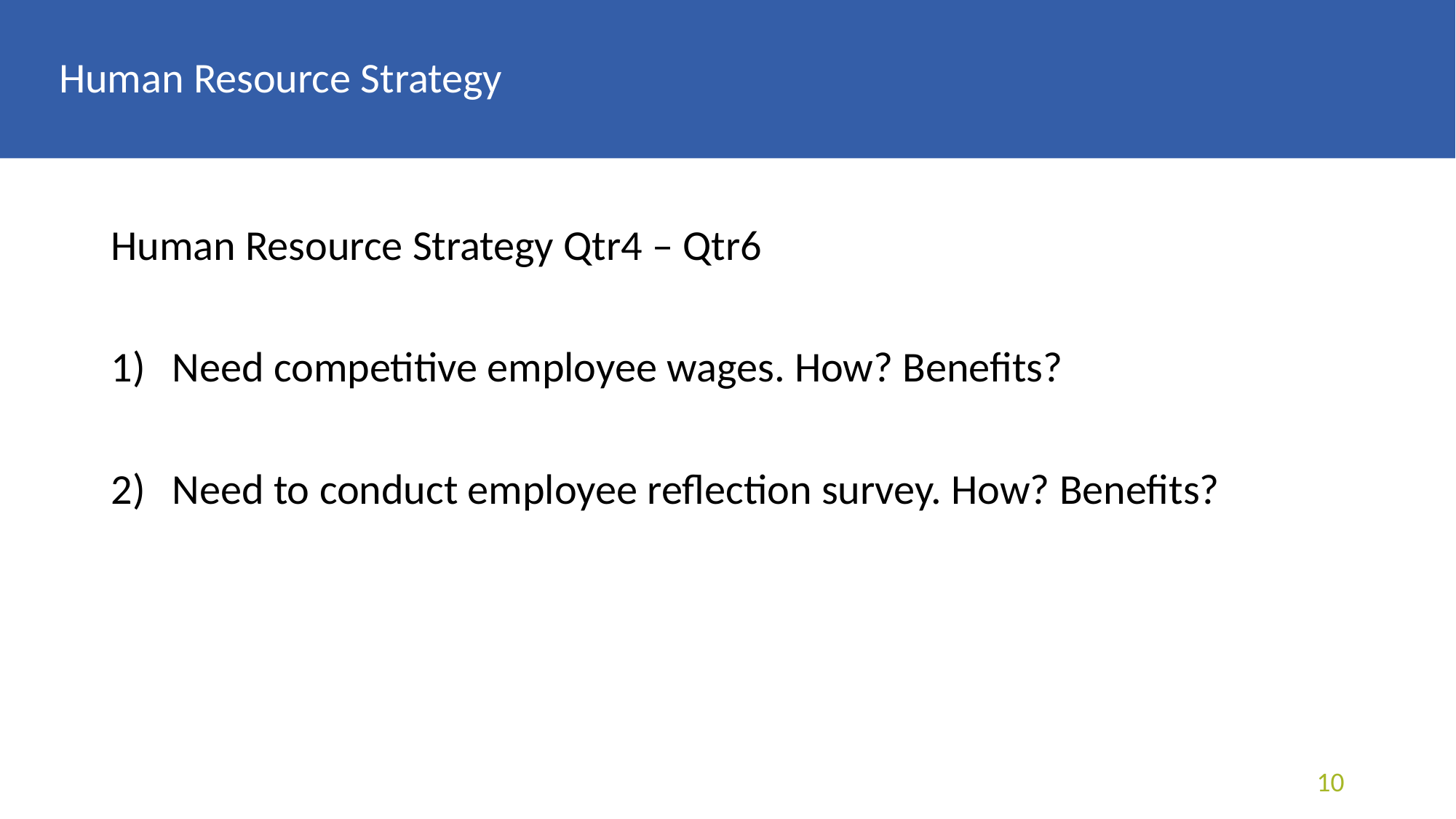

# Human Resource Strategy
Human Resource Strategy Qtr4 – Qtr6

Need competitive employee wages. How? Benefits?

Need to conduct employee reflection survey. How? Benefits?
10